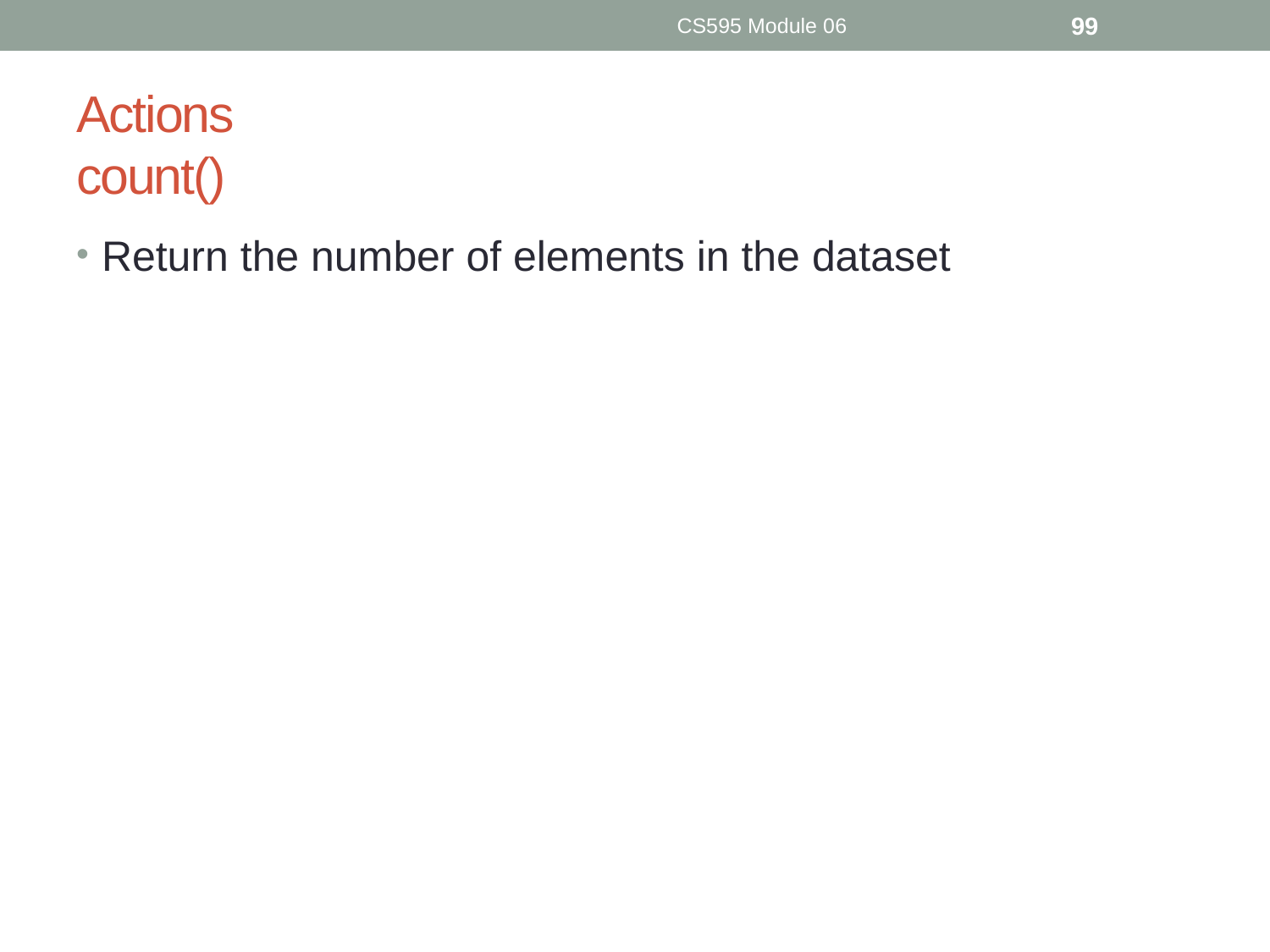

CS595 Module 06
99
# Actions count()
Return the number of elements in the dataset